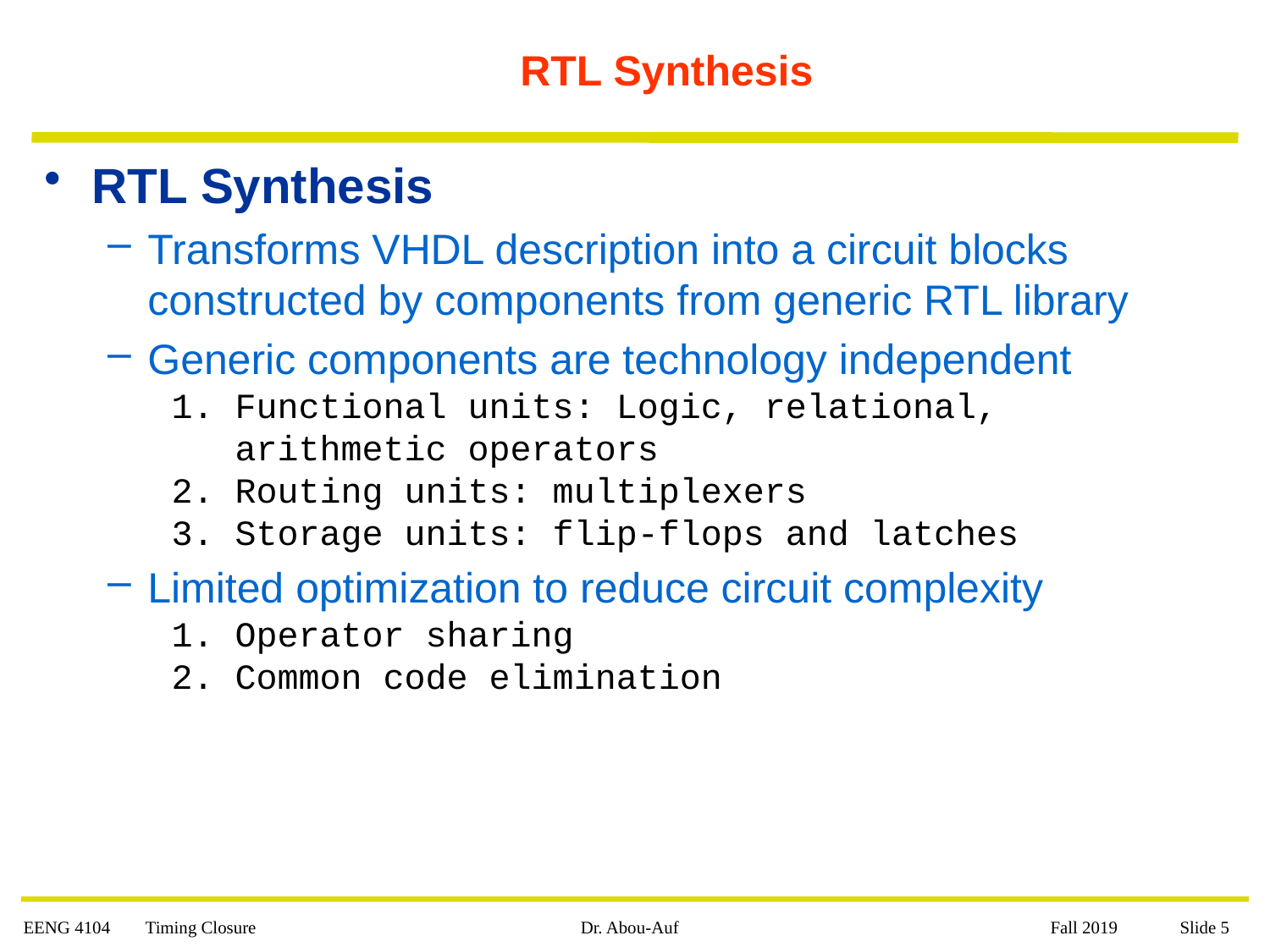

# RTL Synthesis
RTL Synthesis
Transforms VHDL description into a circuit blocks constructed by components from generic RTL library
Generic components are technology independent
Functional units: Logic, relational, arithmetic operators
Routing units: multiplexers
Storage units: flip-flops and latches
Limited optimization to reduce circuit complexity
Operator sharing
Common code elimination
EENG 4104        Timing Closure
Dr. Abou-Auf
 Fall 2019              Slide 5